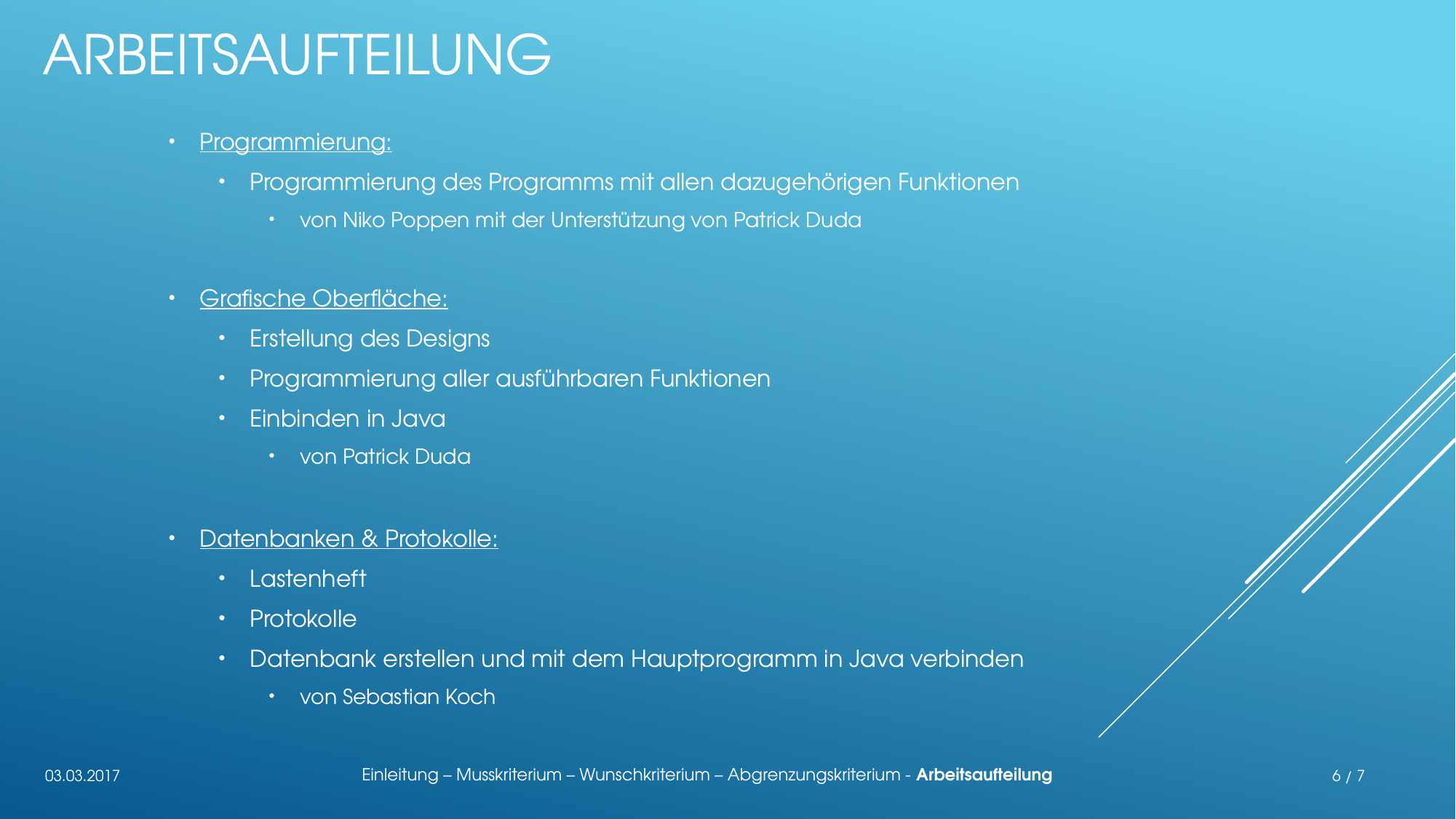

# Arbeitsaufteilung
Programmierung:
Programmierung des Programms mit allen dazugehörigen Funktionen
von Niko Poppen mit der Unterstützung von Patrick Duda

Grafische Oberfläche:
Erstellung des Designs
Programmierung aller ausführbaren Funktionen
Einbinden in Java
von Patrick Duda

Datenbanken & Protokolle:
Lastenheft
Protokolle
Datenbank erstellen und mit dem Hauptprogramm in Java verbinden
von Sebastian Koch

Einleitung – Musskriterium – Wunschkriterium – Abgrenzungskriterium - Arbeitsaufteilung